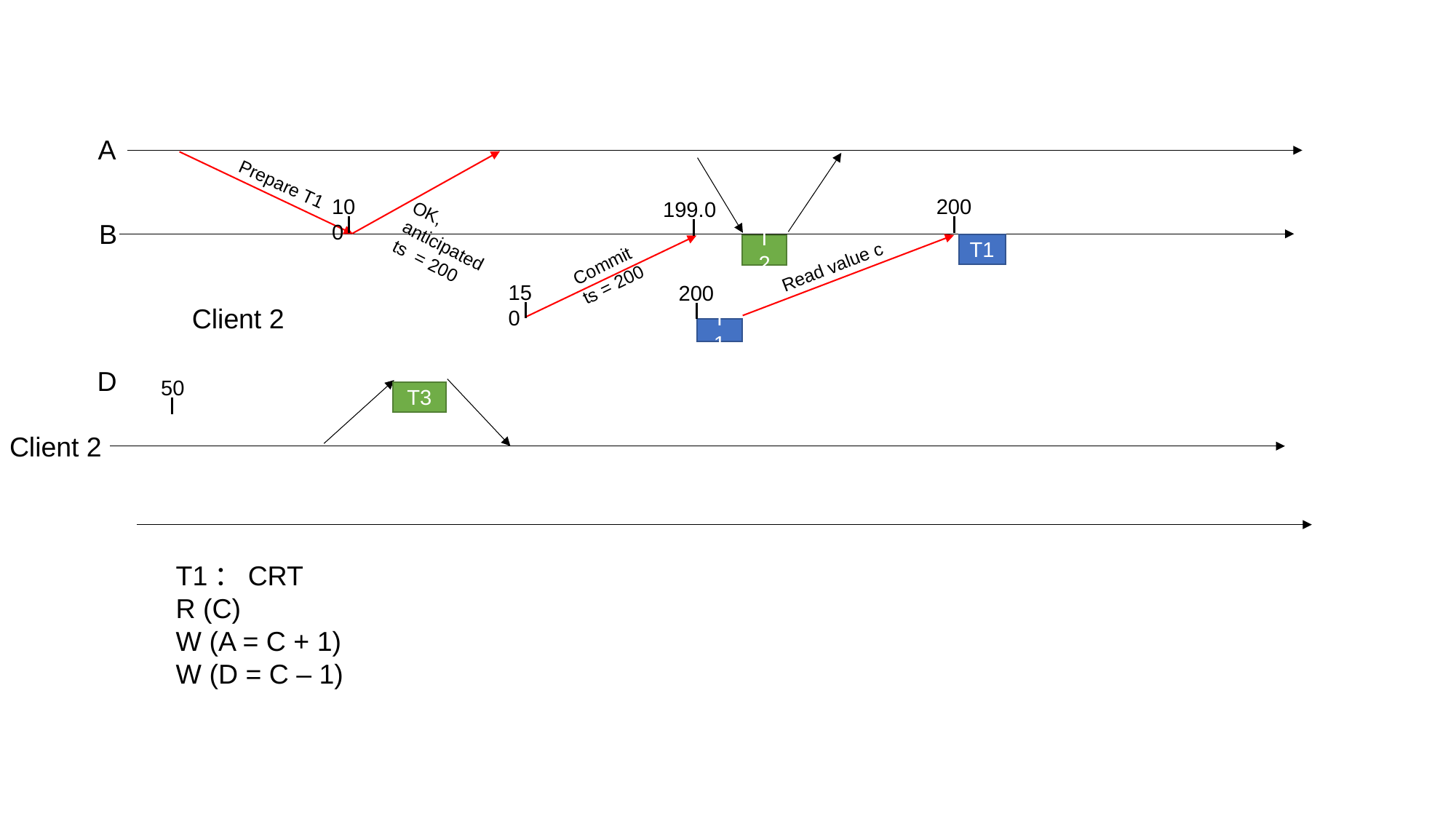

A
Prepare T1
200
100
199.0
OK,
anticipated
ts  = 200
B
T1
T2
Commit
ts = 200
Read value c
150
200
Client 2
T1
D
 50
T3
Client 2
T1：CRT
R (C)
W (A = C + 1)
W (D = C – 1)